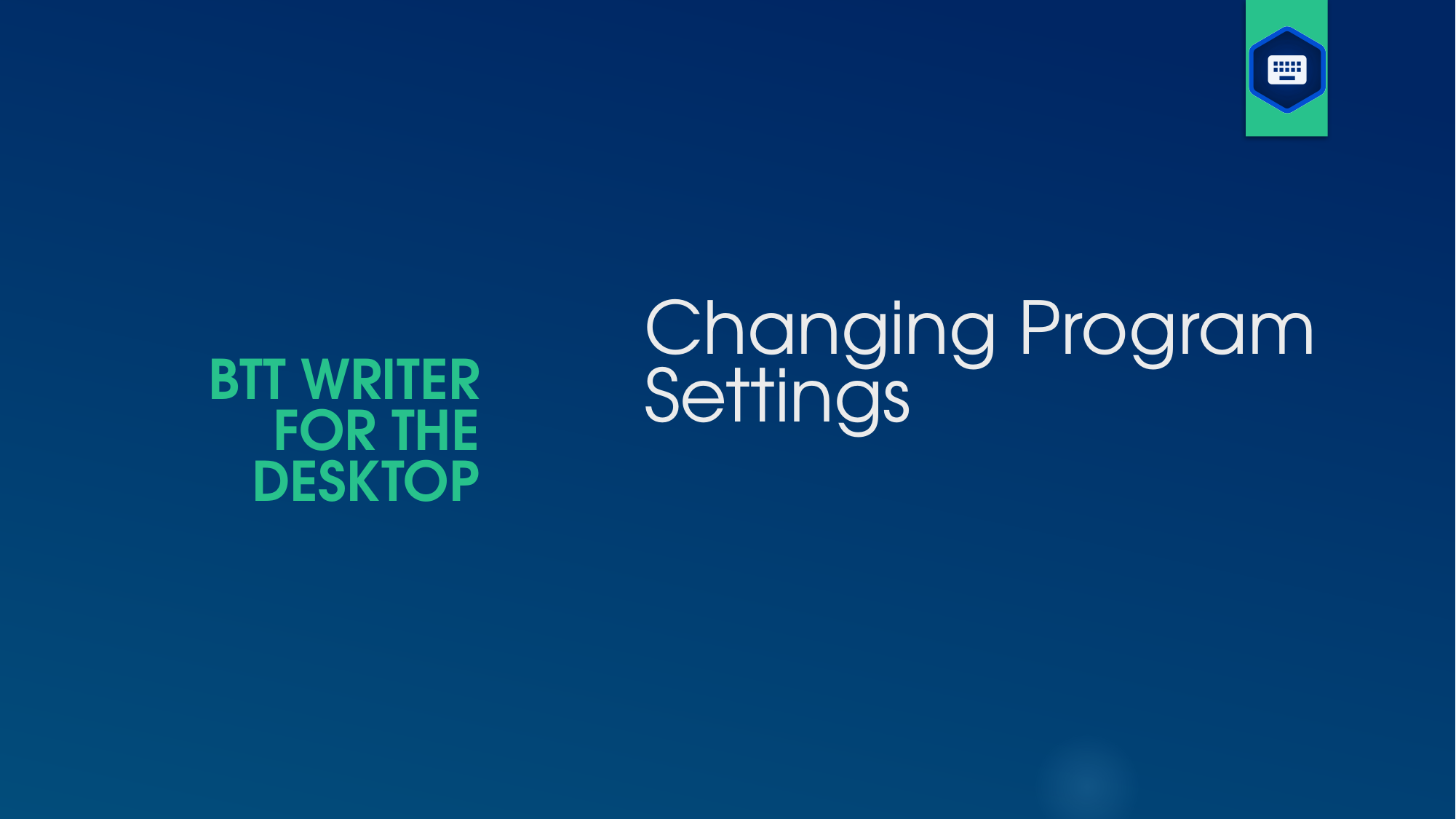

# Changing Program Settings
BTT Writer for the desktop